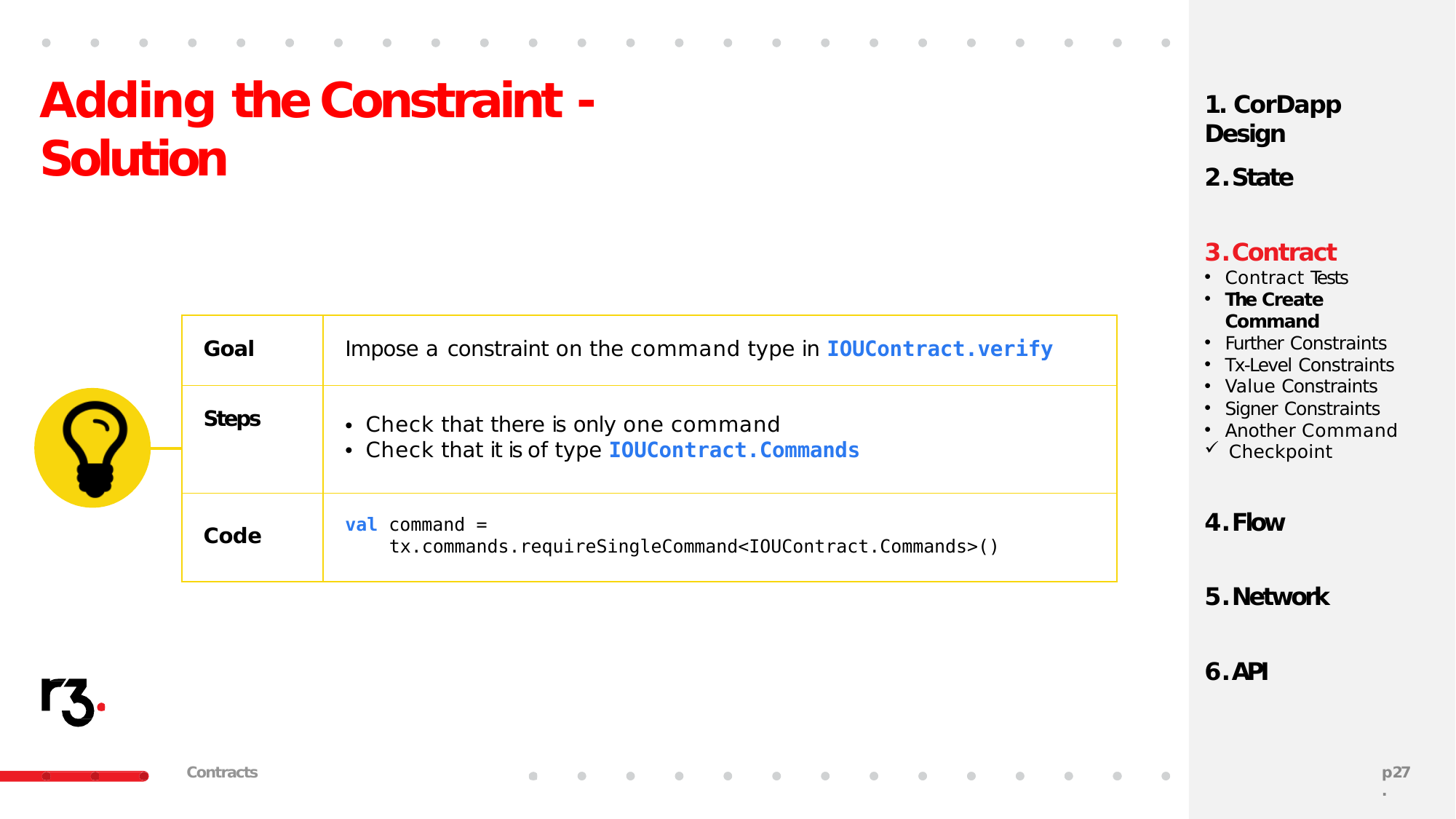

# Adding the Constraint - Solution
1. CorDapp Design
State

Contract
Contract Tests
The Create Command
Further Constraints
Tx-Level Constraints
Value Constraints
Signer Constraints
Another Command
Checkpoint

Flow

Network

API
|  | Goal | Impose a constraint on the command type in IOUContract.verify |
| --- | --- | --- |
|  | Steps | Check that there is only one command Check that it is of type IOUContract.Commands |
|  |  |  |
|  | Code | val command = tx.commands.requireSingleCommand<IOUContract.Commands>() |

Contracts
p27.